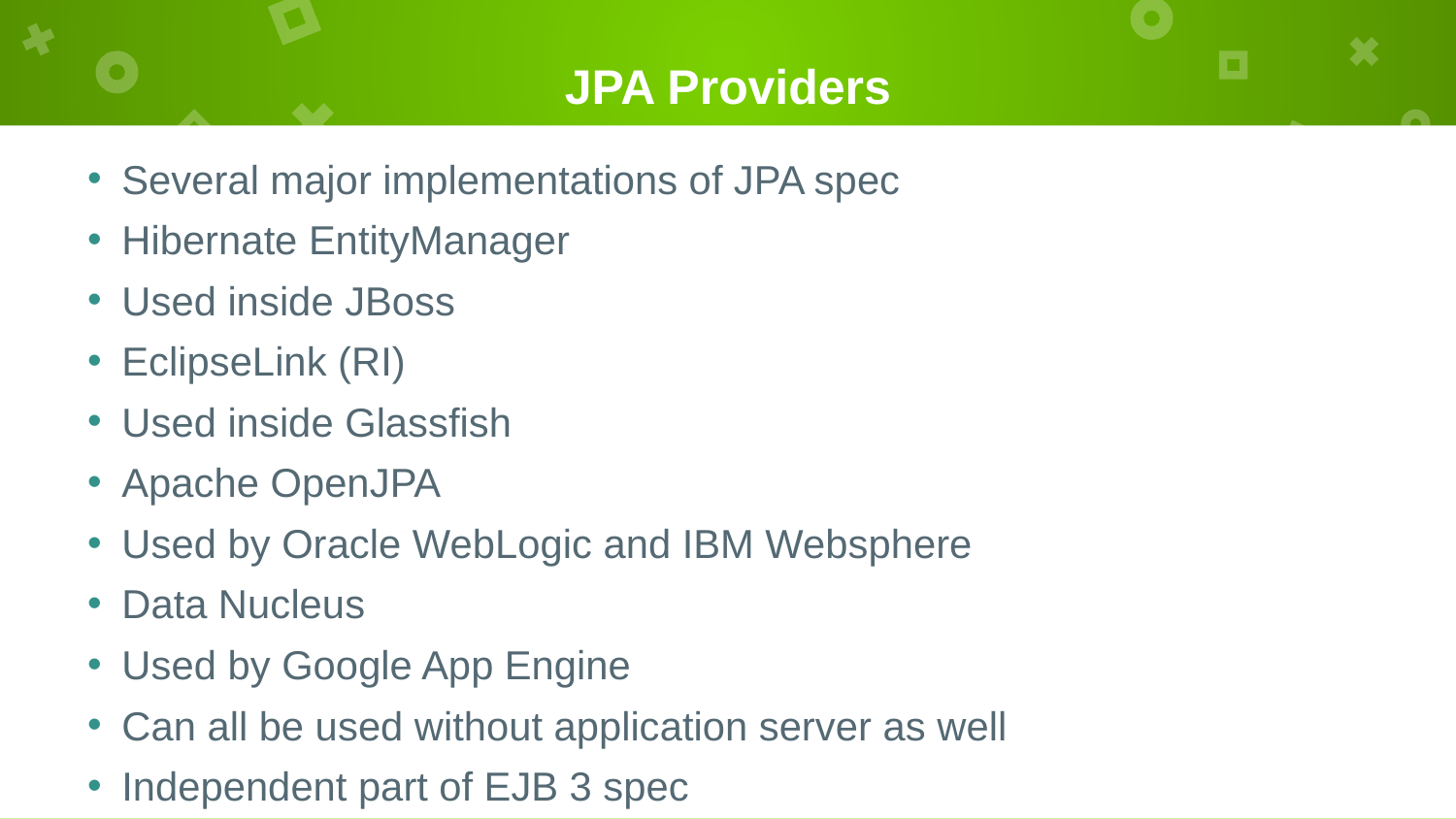

# JPA Providers
Several major implementations of JPA spec
Hibernate EntityManager
Used inside JBoss
EclipseLink (RI)
Used inside Glassfish
Apache OpenJPA
Used by Oracle WebLogic and IBM Websphere
Data Nucleus
Used by Google App Engine
Can all be used without application server as well
Independent part of EJB 3 spec